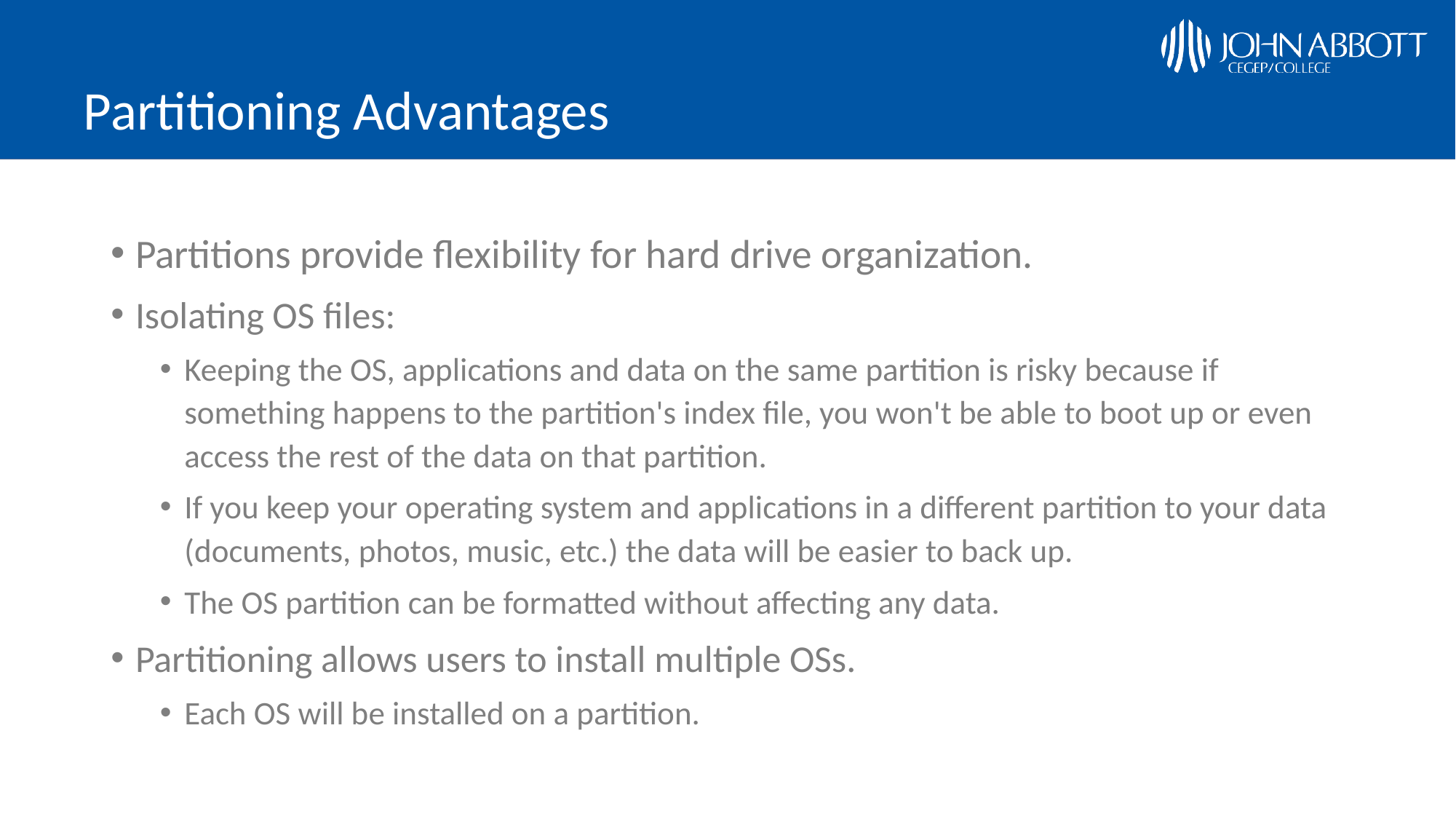

# Partitioning Advantages
Partitions provide flexibility for hard drive organization.
Isolating OS files:
Keeping the OS, applications and data on the same partition is risky because if something happens to the partition's index file, you won't be able to boot up or even access the rest of the data on that partition.
If you keep your operating system and applications in a different partition to your data (documents, photos, music, etc.) the data will be easier to back up.
The OS partition can be formatted without affecting any data.
Partitioning allows users to install multiple OSs.
Each OS will be installed on a partition.